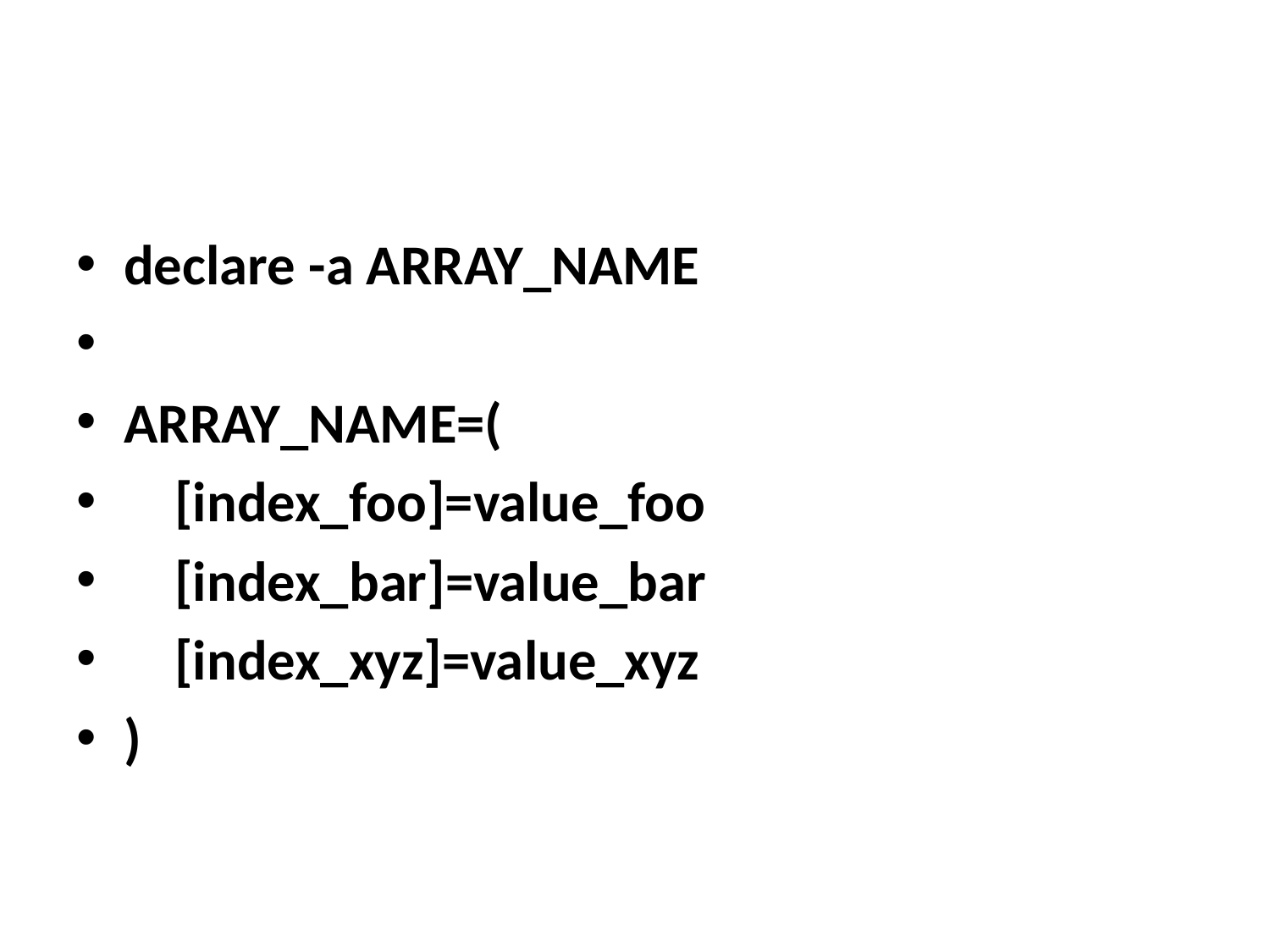

#
declare -a ARRAY_NAME

ARRAY_NAME=(
    [index_foo]=value_foo
    [index_bar]=value_bar
    [index_xyz]=value_xyz
)